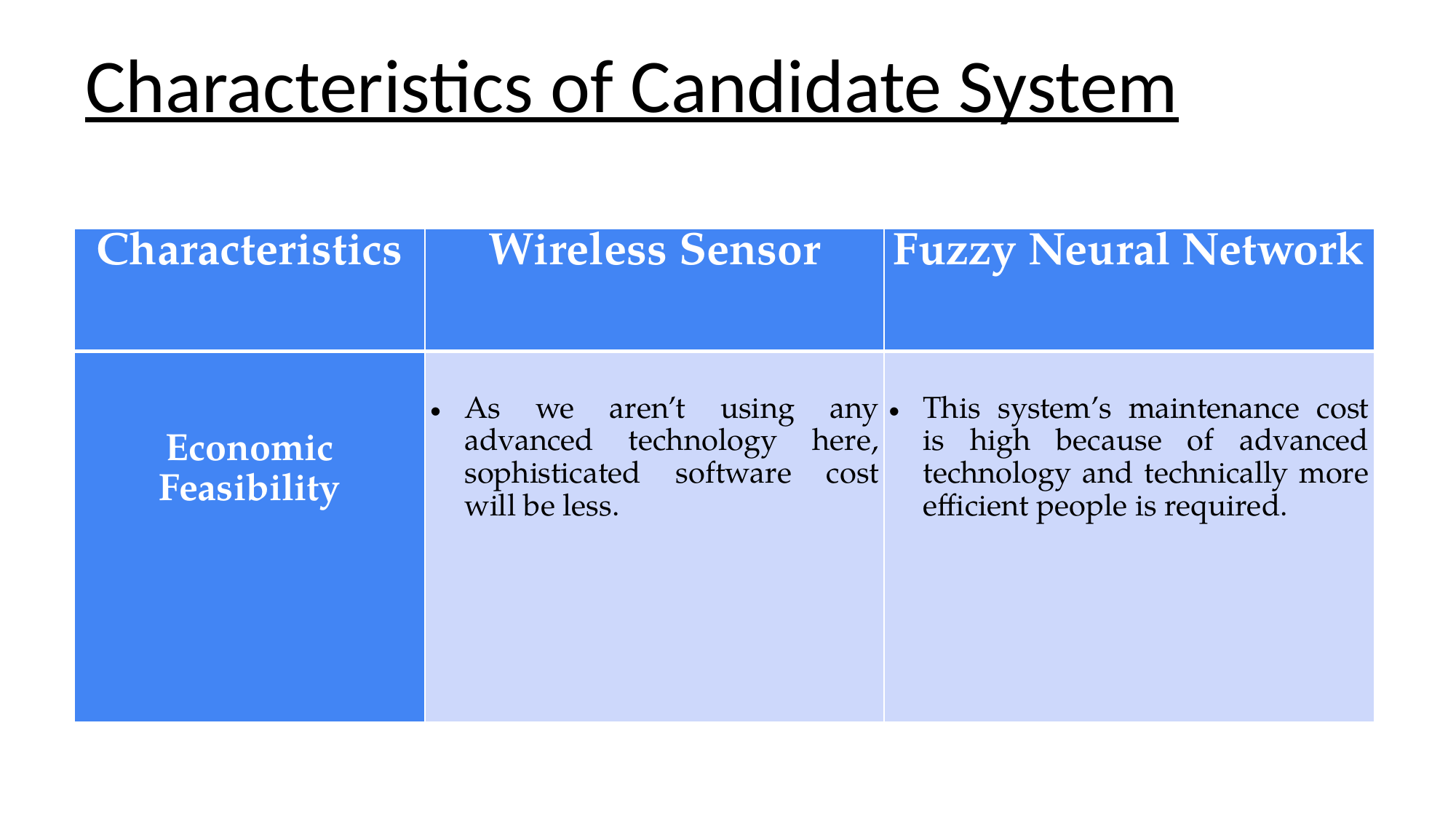

Characteristics of Candidate System
| Characteristics | Wireless Sensor | Fuzzy Neural Network |
| --- | --- | --- |
| Economic Feasibility | As we aren’t using any advanced technology here, sophisticated software cost will be less. | This system’s maintenance cost is high because of advanced technology and technically more efficient people is required. |